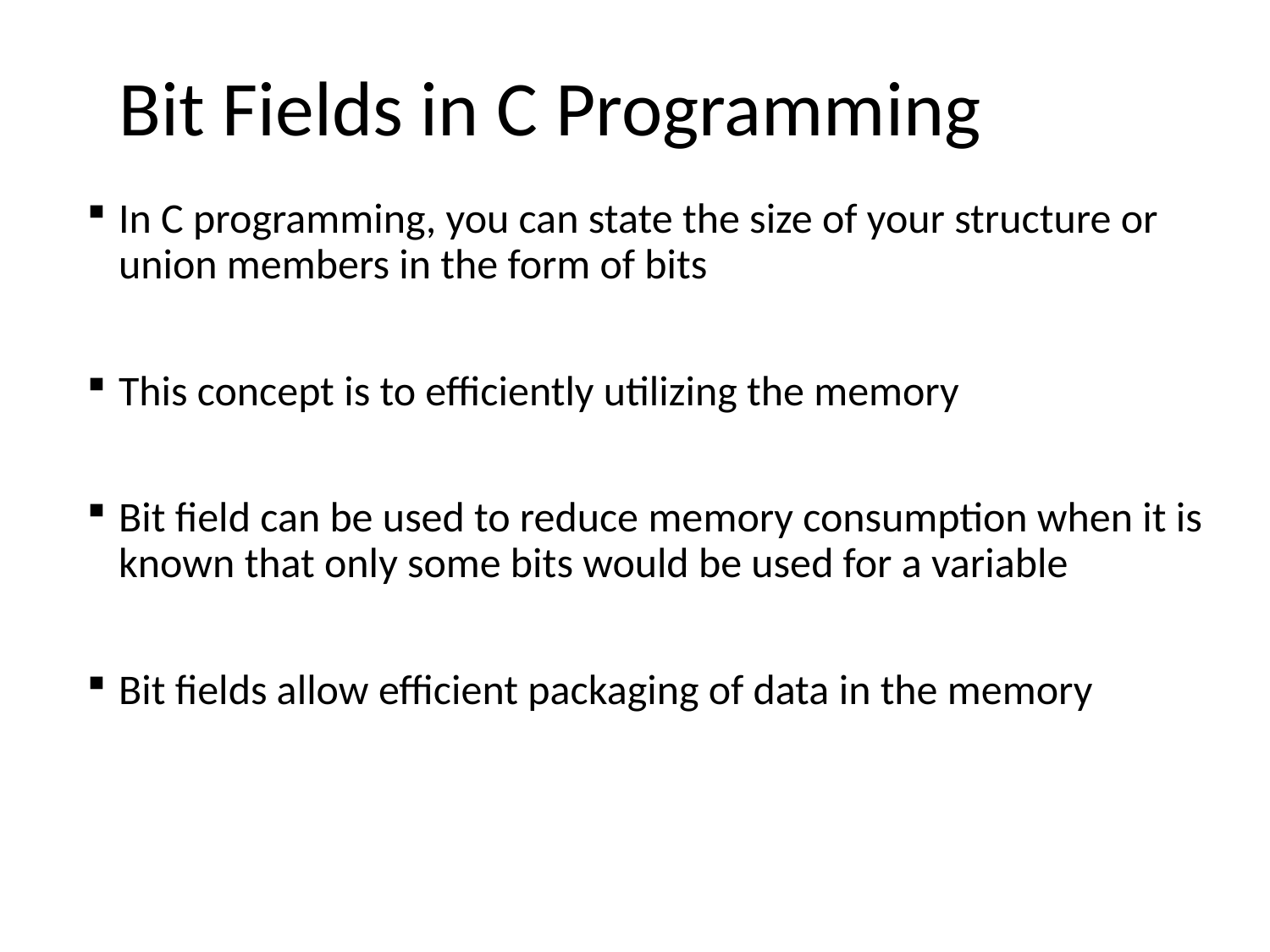

# Bit Fields in C Programming
In C programming, you can state the size of your structure or union members in the form of bits

This concept is to efficiently utilizing the memory

Bit field can be used to reduce memory consumption when it is known that only some bits would be used for a variable

Bit fields allow efficient packaging of data in the memory